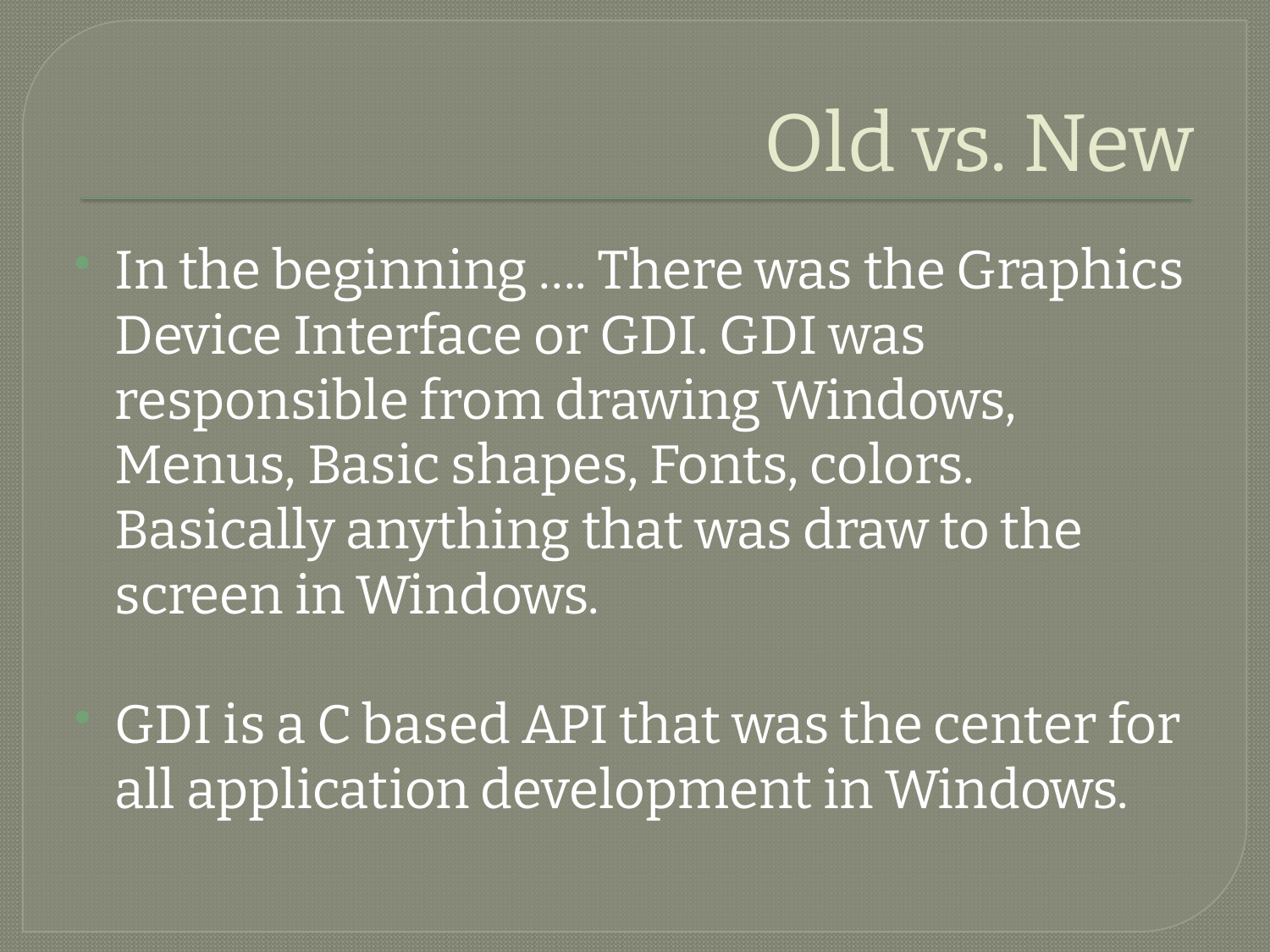

# Old vs. New
In the beginning …. There was the Graphics Device Interface or GDI. GDI was responsible from drawing Windows, Menus, Basic shapes, Fonts, colors. Basically anything that was draw to the screen in Windows.

GDI is a C based API that was the center for all application development in Windows.